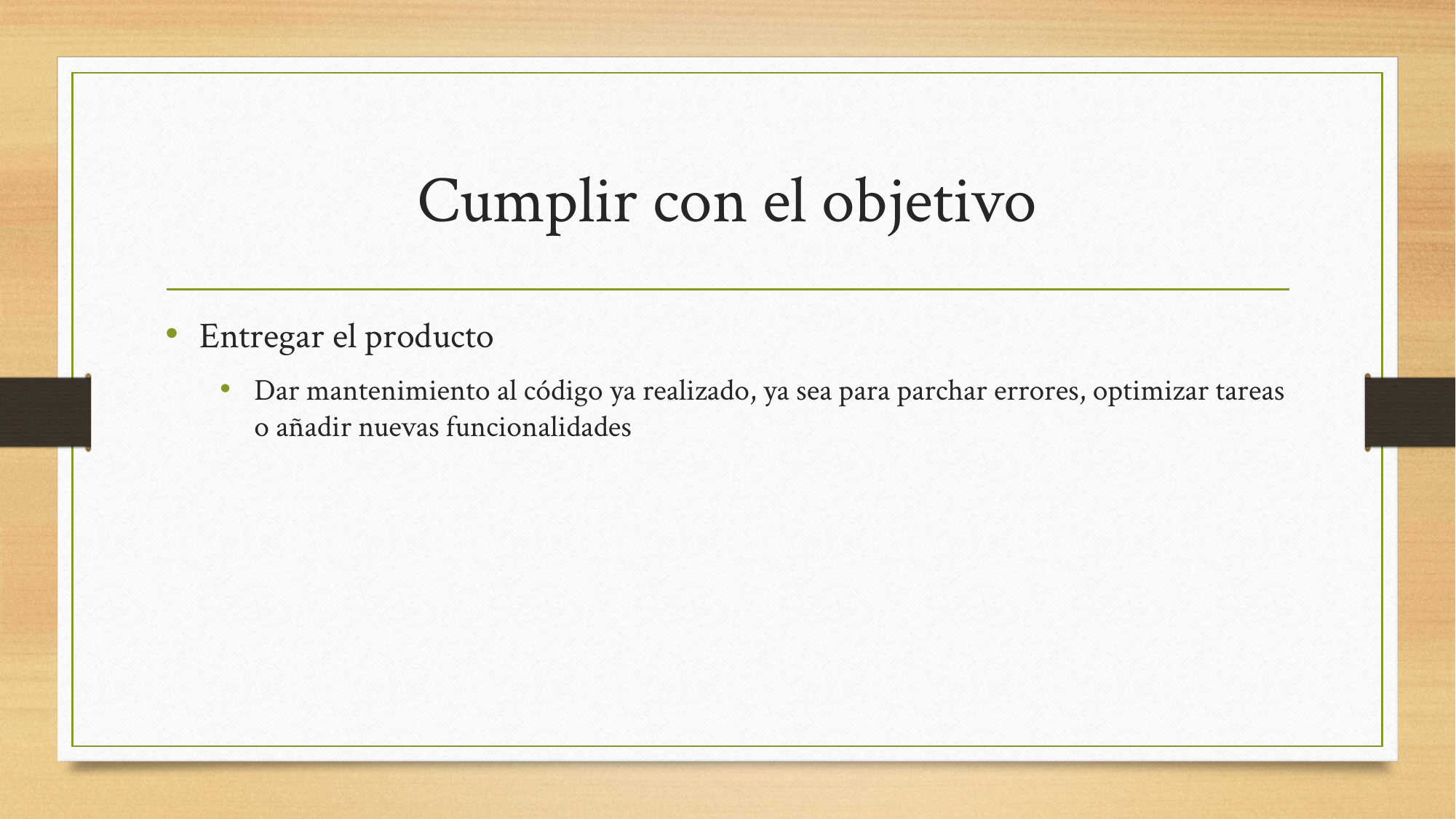

# Cumplir con el objetivo
Entregar el producto
Dar mantenimiento al código ya realizado, ya sea para parchar errores, optimizar tareas o añadir nuevas funcionalidades